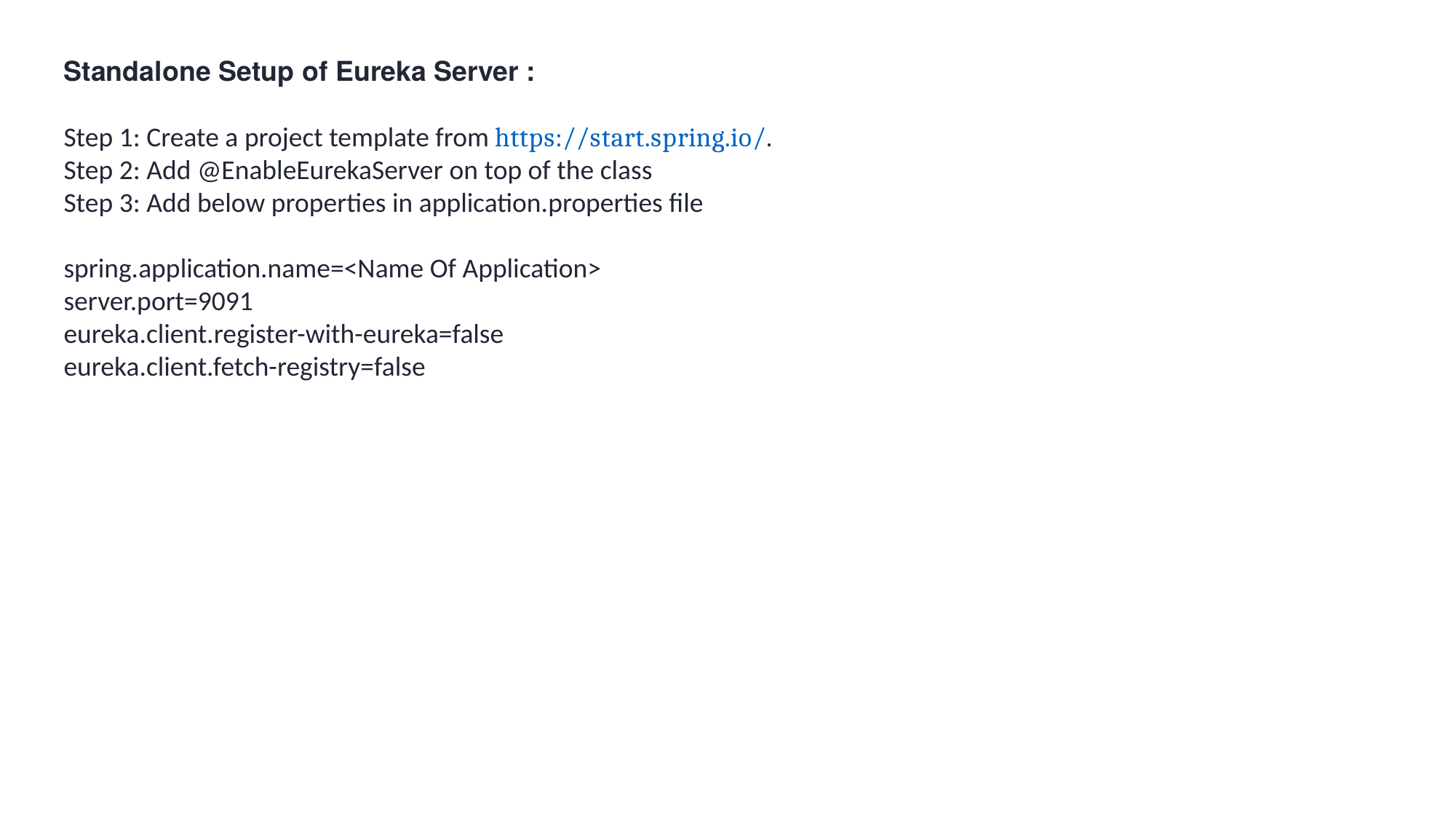

Standalone Setup of Eureka Server :

Step 1: Create a project template from https://start.spring.io/.
Step 2: Add @EnableEurekaServer on top of the class
Step 3: Add below properties in application.properties file

spring.application.name=<Name Of Application>
server.port=9091
eureka.client.register-with-eureka=false
eureka.client.fetch-registry=false